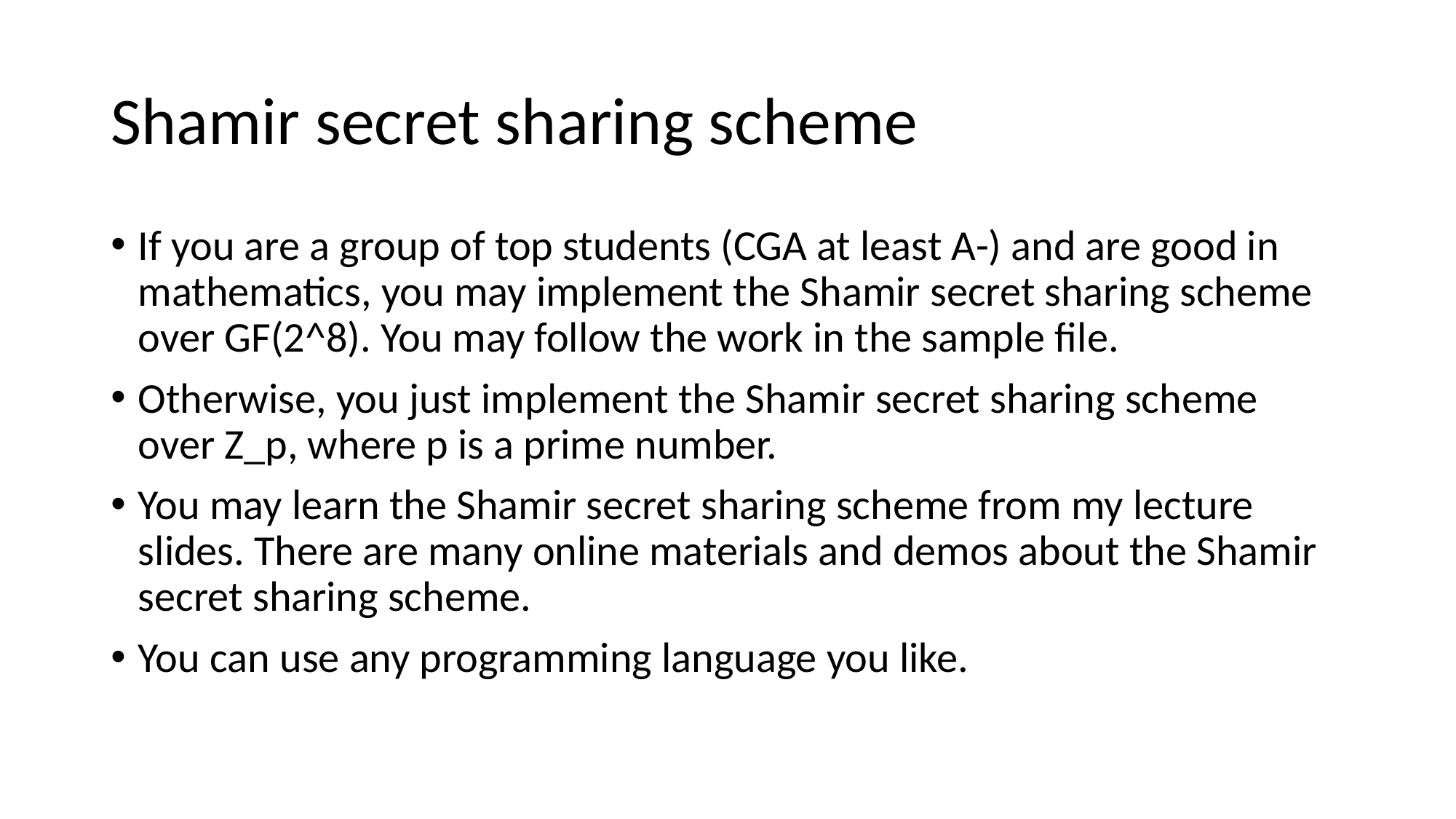

# Shamir secret sharing scheme
If you are a group of top students (CGA at least A-) and are good in mathematics, you may implement the Shamir secret sharing scheme over GF(2^8). You may follow the work in the sample file.
Otherwise, you just implement the Shamir secret sharing scheme over Z_p, where p is a prime number.
You may learn the Shamir secret sharing scheme from my lecture slides. There are many online materials and demos about the Shamir secret sharing scheme.
You can use any programming language you like.